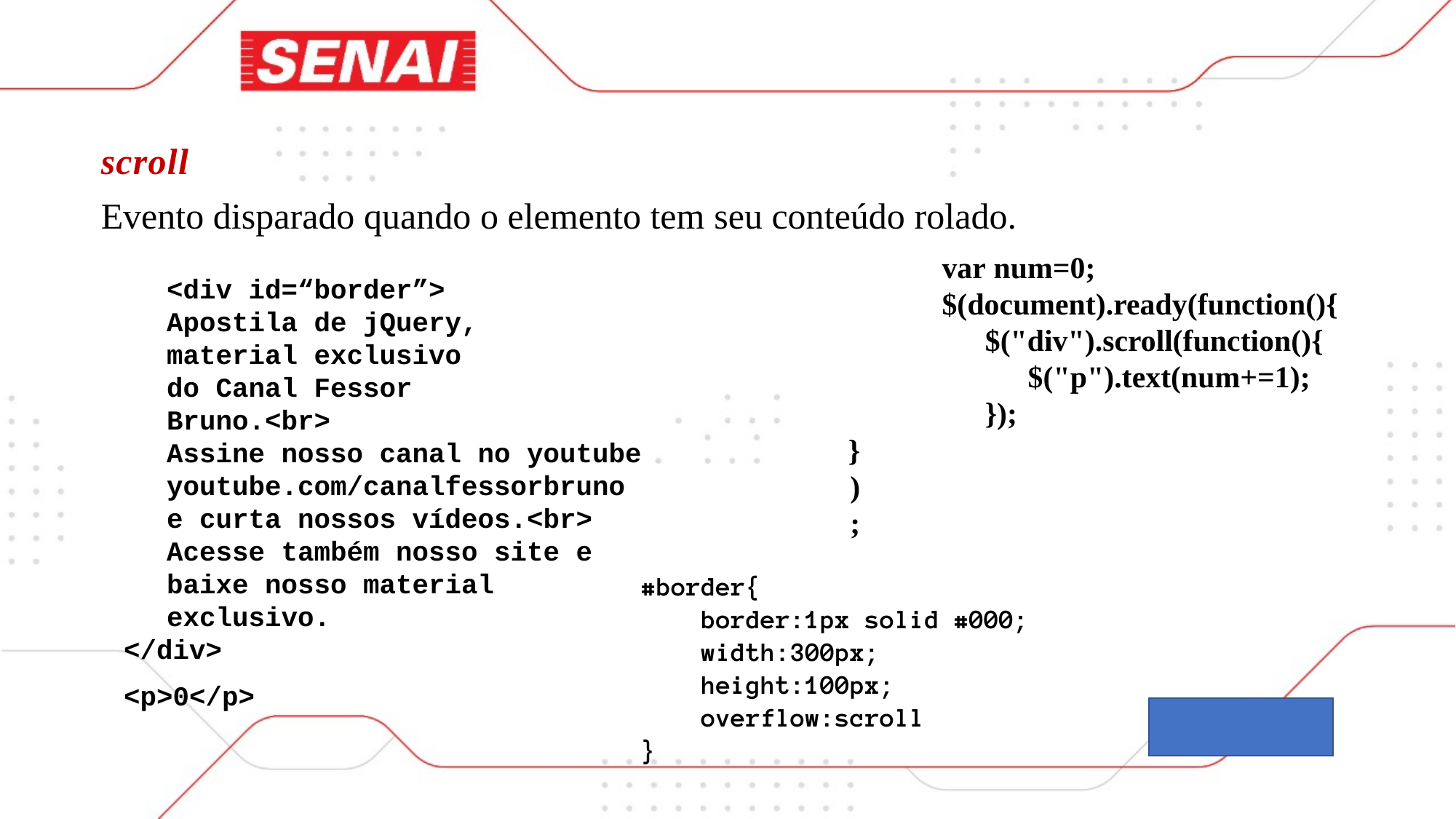

scroll
Evento disparado quando o elemento tem seu conteúdo rolado.
var num=0;
$(document).ready(function(){
$("div").scroll(function(){
$("p").text(num+=1);
});
});
<div id=“border”>
Apostila de jQuery, material exclusivo do Canal Fessor Bruno.<br>
Assine nosso canal no youtube youtube.com/canalfessorbruno e curta nossos vídeos.<br> Acesse também nosso site e baixe nosso material exclusivo.
</div>

<p>0</p>
#border{
    border:1px solid #000;
    width:300px;
    height:100px;
    overflow:scroll
}